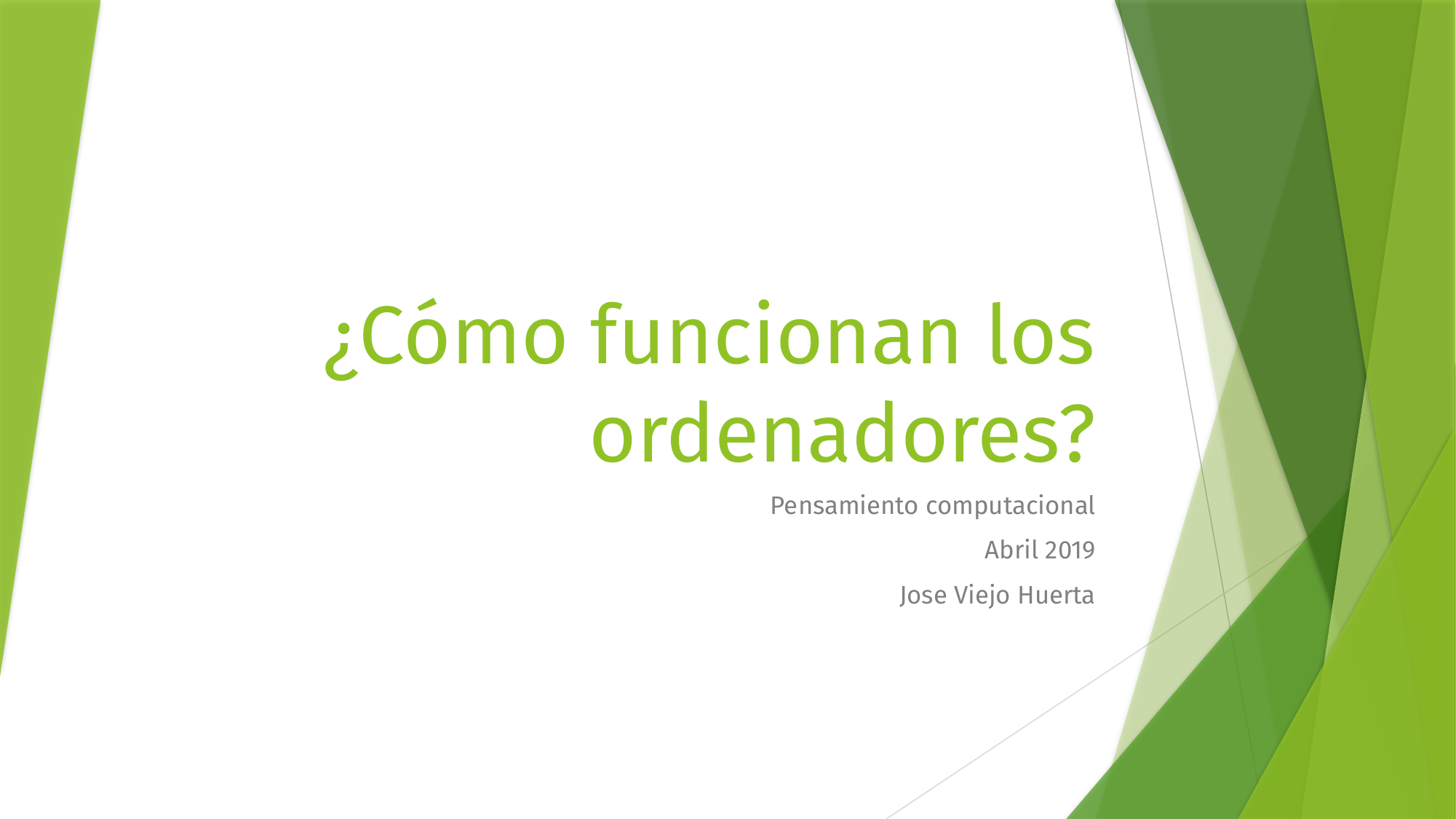

# ¿Cómo funcionan los ordenadores?
Pensamiento computacional
Abril 2019
Jose Viejo Huerta